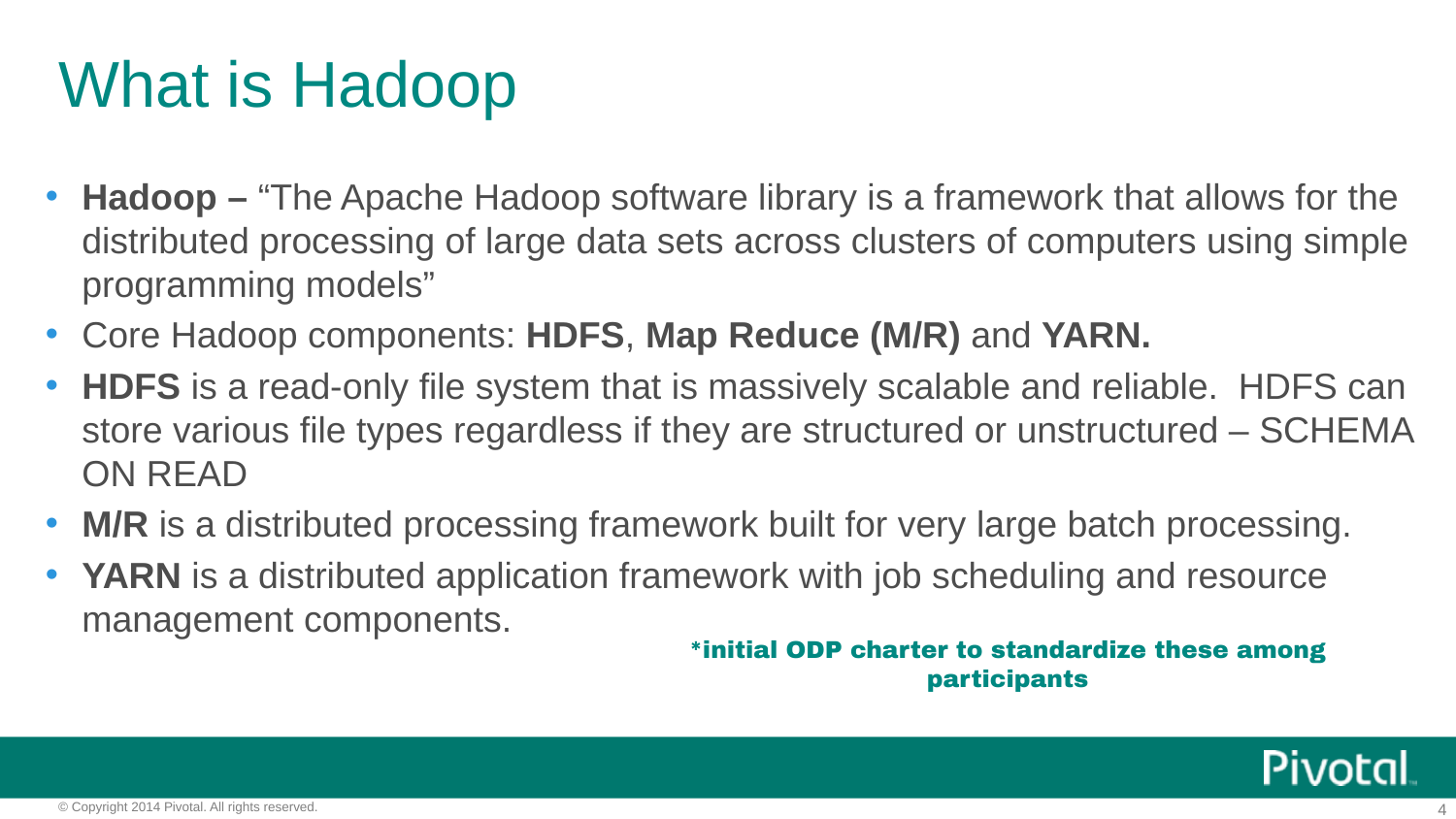

# What is Hadoop
Hadoop – “The Apache Hadoop software library is a framework that allows for the distributed processing of large data sets across clusters of computers using simple programming models”
Core Hadoop components: HDFS, Map Reduce (M/R) and YARN.
HDFS is a read-only file system that is massively scalable and reliable.  HDFS can store various file types regardless if they are structured or unstructured – SCHEMA ON READ
M/R is a distributed processing framework built for very large batch processing.
YARN is a distributed application framework with job scheduling and resource management components.

*initial ODP charter to standardize these among participants